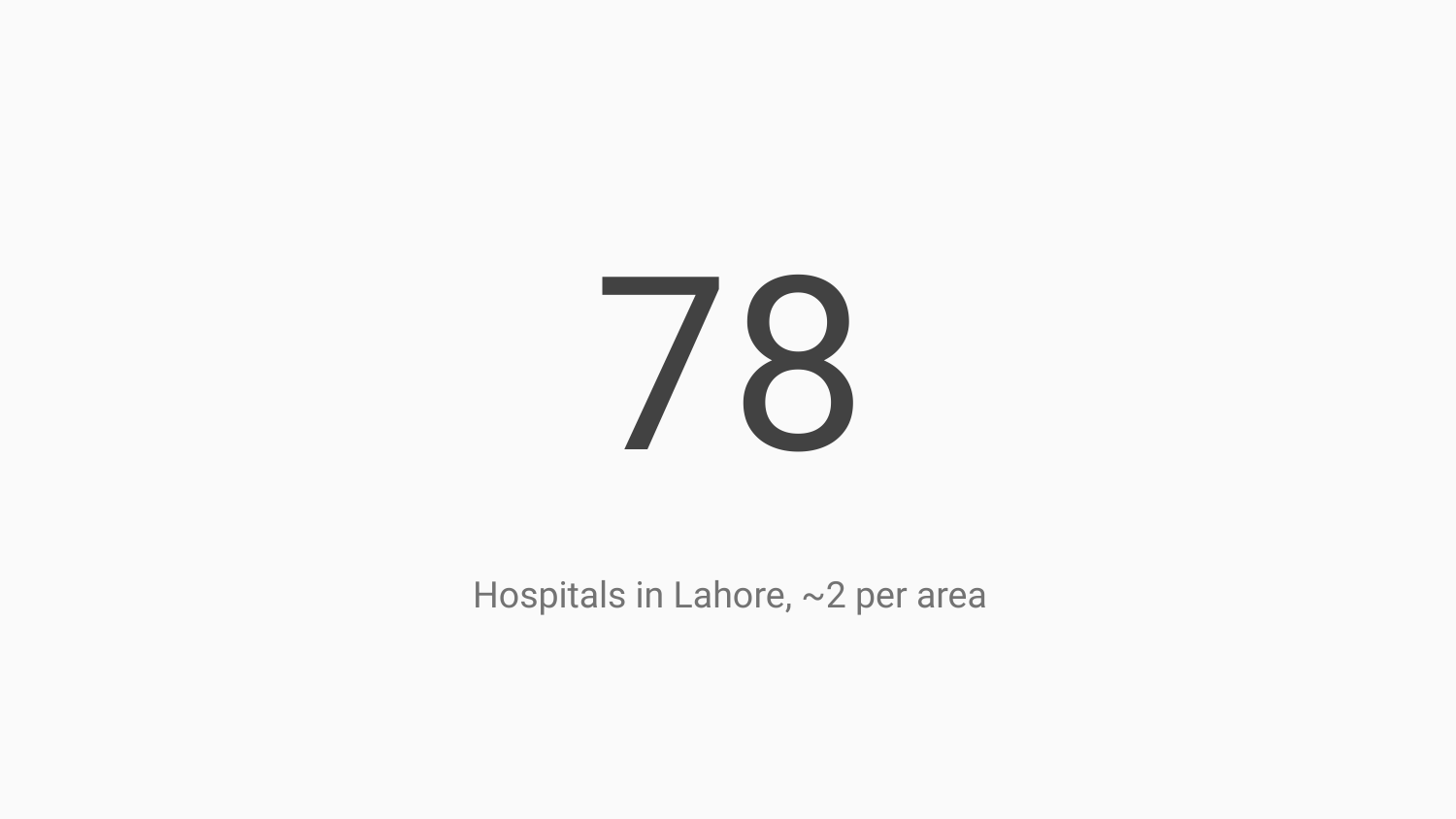

# 78
Hospitals in Lahore, ~2 per area